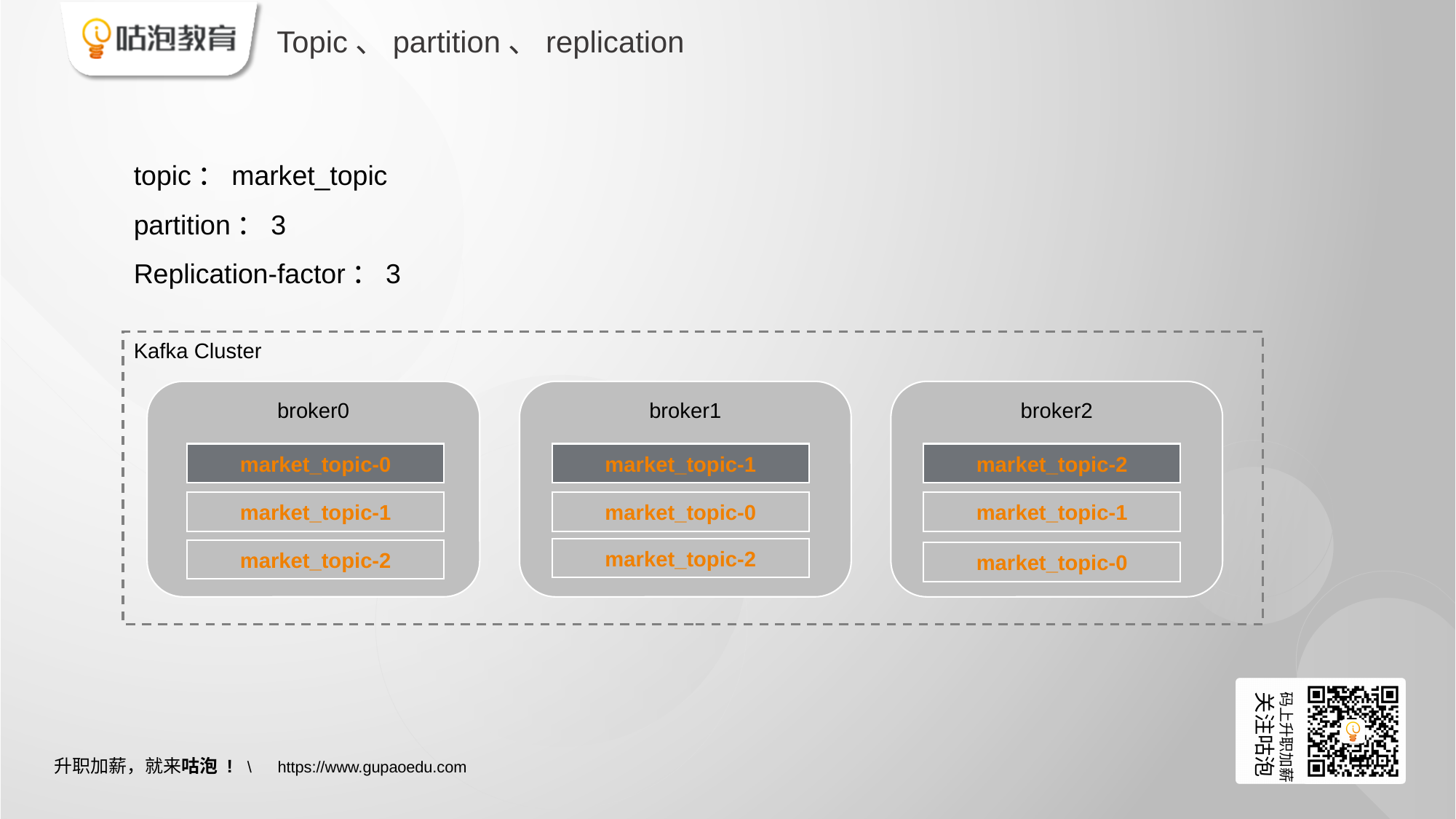

# Topic、partition、replication
topic：market_topic
partition：3
Replication-factor：3
Kafka Cluster
broker0
broker1
broker2
market_topic-0
market_topic-1
market_topic-2
market_topic-1
market_topic-0
market_topic-1
market_topic-2
market_topic-2
market_topic-0